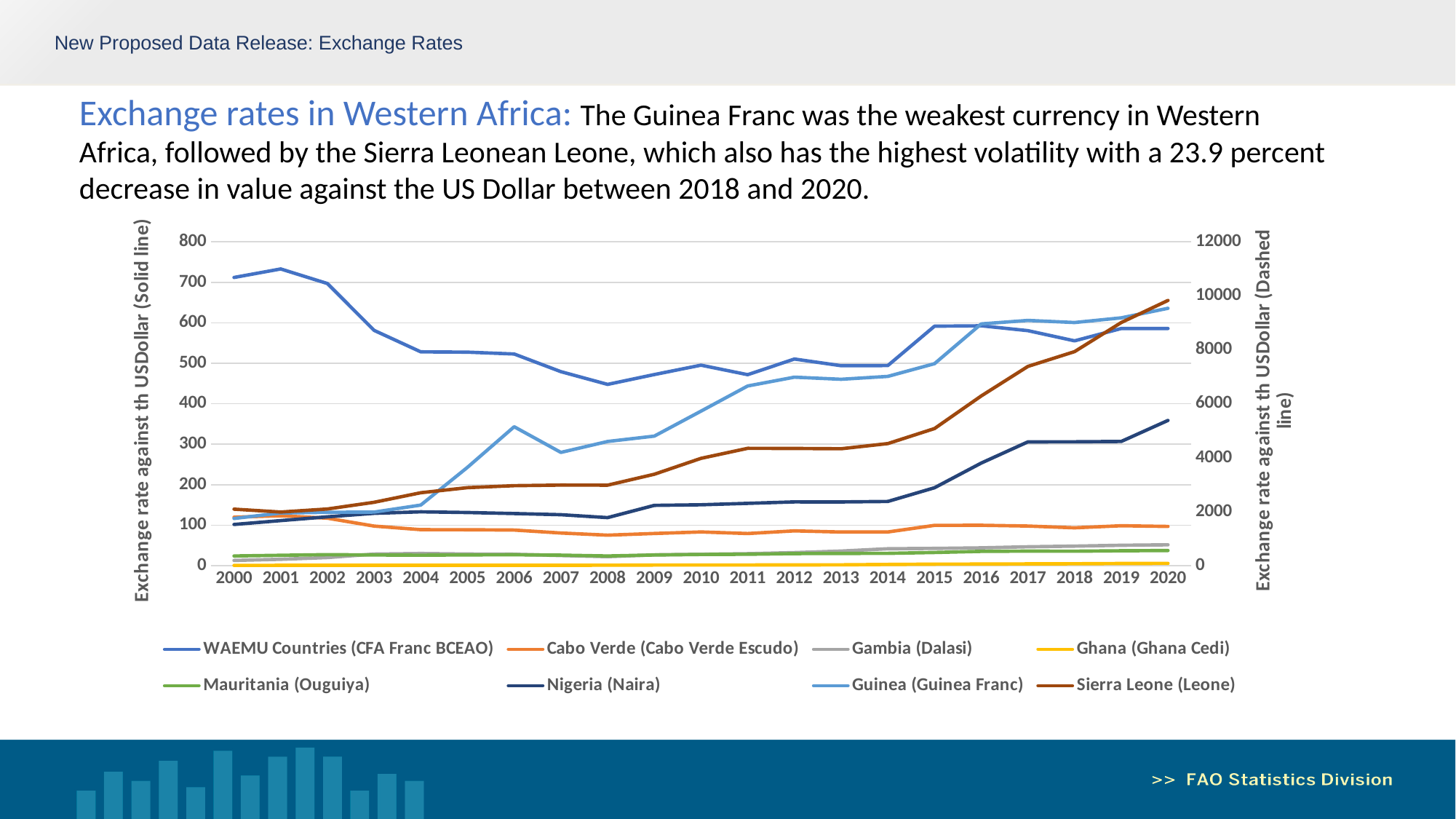

New Proposed Data Release: Exchange Rates
Exchange rates in Western Africa: The Guinea Franc was the weakest currency in Western Africa, followed by the Sierra Leonean Leone, which also has the highest volatility with a 23.9 percent decrease in value against the US Dollar between 2018 and 2020.

### Chart

| Category | WAEMU Countries (CFA Franc BCEAO) | Cabo Verde (Cabo Verde Escudo) | Gambia (Dalasi) | Ghana (Ghana Cedi) | Mauritania (Ouguiya) | Nigeria (Naira) | Guinea (Guinea Franc) | Sierra Leone (Leone) |
|---|---|---|---|---|---|---|---|---|
| 2000 | 711.976274430833 | 119.68714989166665 | 12.7876250950944 | 0.544919175868766 | 23.892333333333333 | 101.69733333333333 | 1746.8699166666665 | 2092.125 |
| 2001 | 733.03850707 | 123.2278277 | 15.687158333333333 | 0.716305157808995 | 25.562916666666666 | 111.23125 | 1950.5583333333334 | 1986.1541666666667 |
| 2002 | 696.988203611667 | 117.16757228333333 | 19.917825 | 0.792417084313167 | 27.173916666666663 | 120.57815833333333 | 1975.84375 | 2099.03386575 |
| 2003 | 581.200313864167 | 97.70298755833335 | 28.5305083333333 | 0.866764326525345 | 26.302999999999997 | 129.22235 | 1984.93125 | 2347.9416666666666 |
| 2004 | 528.284809305 | 88.80759855 | 30.0300833333333 | 0.899494854007063 | 25.719 | 132.888025 | 2243.93125 | 2701.296666666667 |
| 2005 | 527.46814284 | 88.6703124 | 28.575433333333333 | 0.906278970038227 | 26.552833333333332 | 131.27433333333332 | 3644.333333333334 | 2889.5874999999996 |
| 2006 | 522.890109610833 | 87.90071969166667 | 28.065725 | 0.91645177271303 | 26.860000000000003 | 128.65166666666667 | 5148.75 | 2961.909166666667 |
| 2007 | 479.2667825875 | 80.567397125 | 24.8734333333333 | 0.935247845574802 | 25.85866666666667 | 125.80810833333332 | 4197.75200416667 | 2985.185833333333 |
| 2008 | 447.80525556077345 | 75.2785404084208 | 22.19235 | 1.05785833333333 | 23.820333333333302 | 118.54601666666667 | 4601.69100416667 | 2981.51465833333 |
| 2009 | 472.186290754893 | 79.3771272835597 | 26.6443612042313 | 1.4088 | 26.2365833333333 | 148.901741666667 | 4801.0832375 | 3385.65 |
| 2010 | 495.277021572396 | 83.2588068559191 | 28.0119536626841 | 1.431025 | 27.5894166666667 | 150.298025 | 5726.07102083333 | 3978.08752653414 |
| 2011 | 471.8661140917 | 79.3233038154814 | 29.4615200601576 | 1.51185 | 28.1118333333333 | 153.861608333333 | 6658.03125833333 | 4349.1621352624 |
| 2012 | 510.52713590197 | 85.8224354277952 | 32.0771338886217 | 1.79581666666667 | 29.662 | 157.499425757576 | 6985.82902633333 | 4344.03764170108 |
| 2013 | 494.04003744699 | 83.0508629822985 | 35.9575868341651 | 1.95405 | 30.068166666666702 | 157.311225 | 6907.8780695 | 4332.49909858288 |
| 2014 | 494.414952864937 | 83.1138883378279 | 41.7329616505126 | 2.899775 | 30.325499999999998 | 158.552641666667 | 7014.11877725 | 4524.15788192546 |
| 2015 | 591.659351151667 | 99.4259337001836 | 42.5062080923725 | 3.668025 | 32.4671666666667 | 192.440524441786 | 7485.51674166667 | 5080.74713570859 |
| 2016 | 592.605615063022 | 99.6879535590861 | 43.8846335946905 | 3.9098 | 35.2370833333333 | 253.492251919462 | 8959.716125 | 6289.94008459514 |
| 2017 | 580.656749587858 | 97.8069377715121 | 46.6075271166593 | 4.35074166666667 | 35.7944166666667 | 305.790109160005 | 9088.31950801492 | 7384.43222248692 |
| 2018 | 555.446458398226 | 93.4135789085279 | 48.1513455928207 | 4.58681666666667 | 35.6775 | 306.083688245234 | 9011.13417850194 | 7931.63174973728 |
| 2019 | 585.911013180369 | 98.4951785878976 | 50.2775 | 5.21618333333333 | 36.6908333333333 | 306.921030860302 | 9183.87586390984 | 9010.22114400915 |
| 2020 | 585.911013180369 | 96.7957427869885 | 51.5016603661723 | 5.59570833333333 | 37.28423076923077 | 358.810797258297 | 9537.725384615384 | 9829.92676332375 |